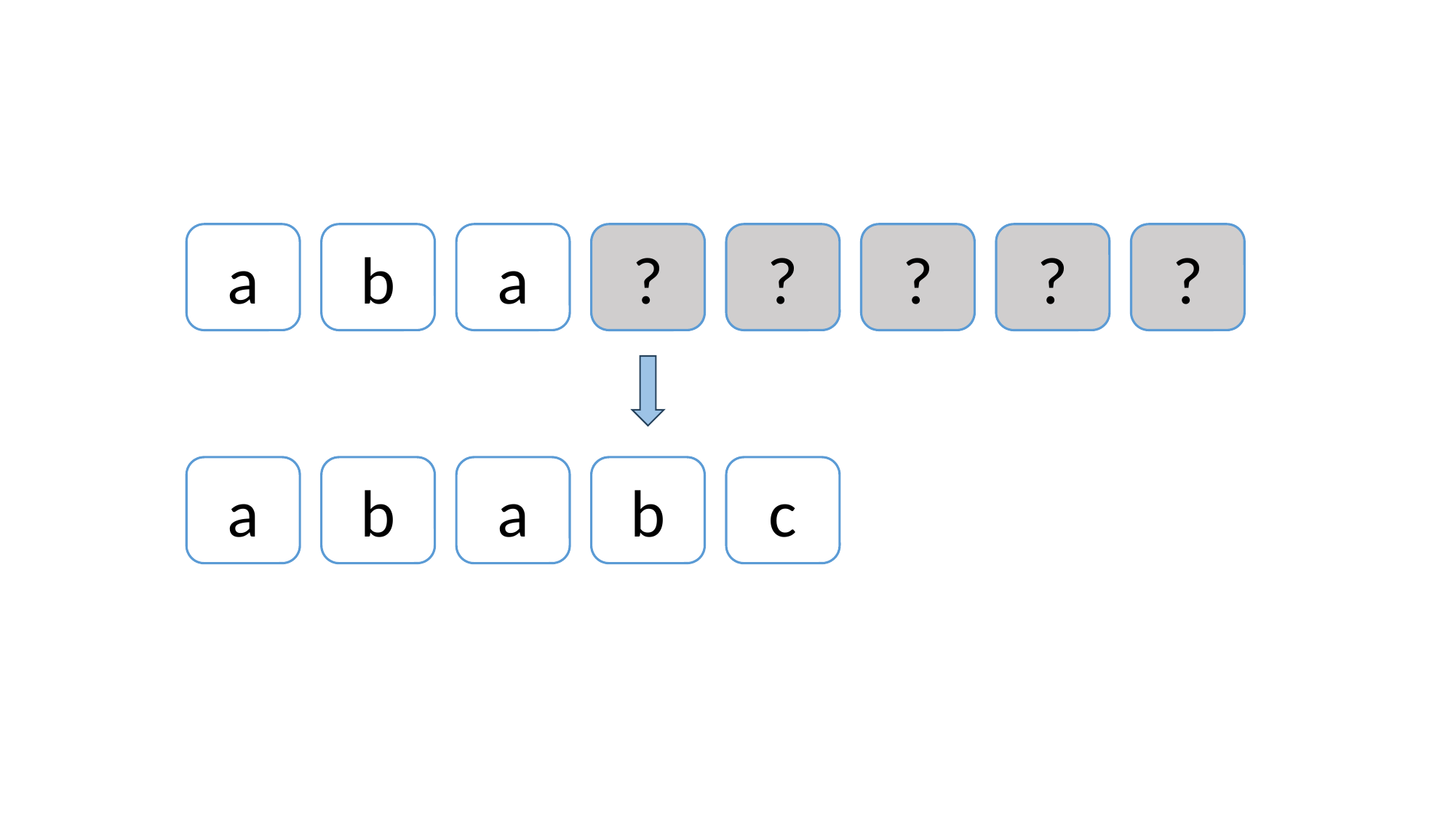

a
b
a
?
?
?
?
?

a
b
a
b
c